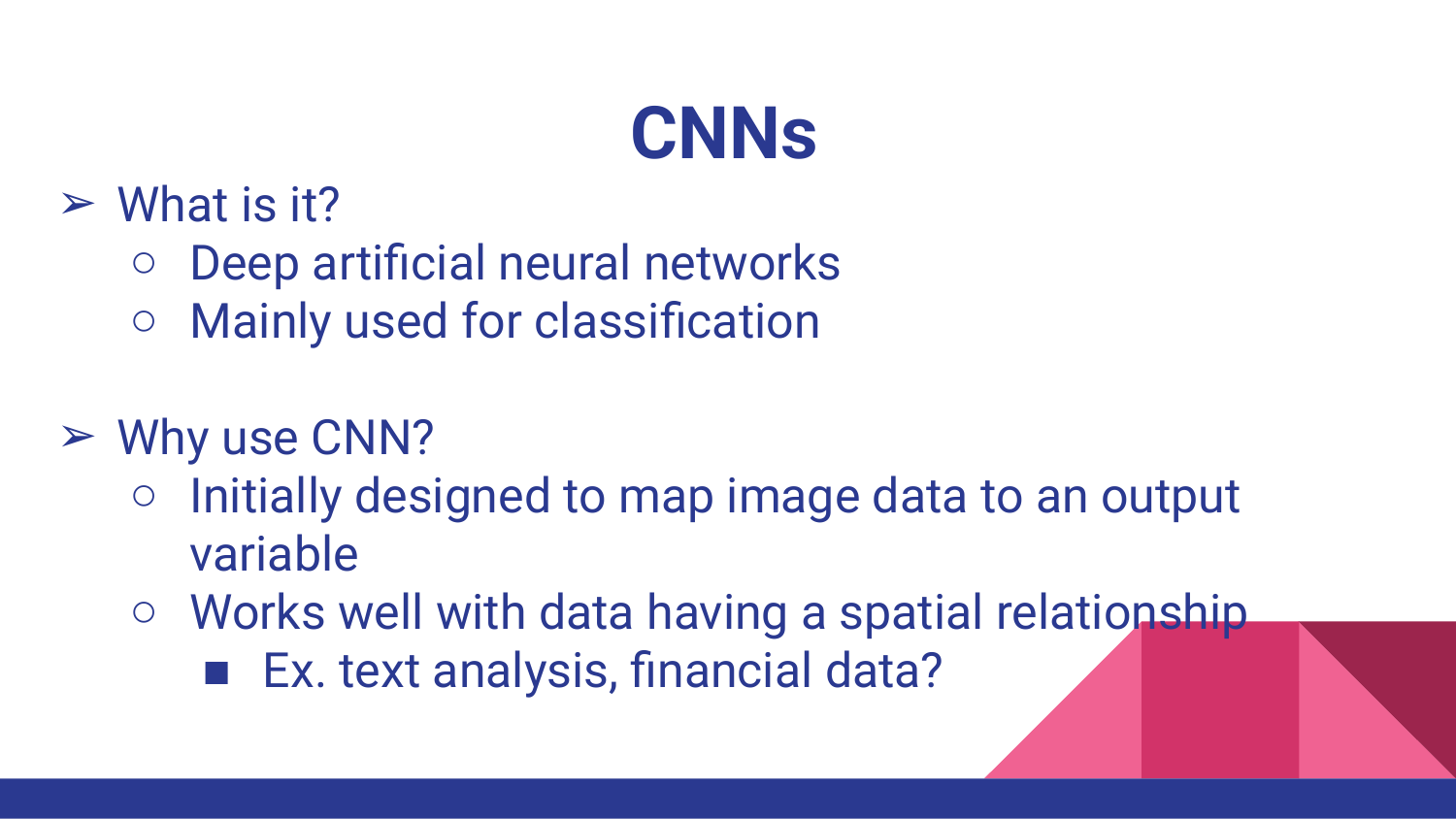

# CNNs
What is it?
Deep artificial neural networks
Mainly used for classification

Why use CNN?
Initially designed to map image data to an output variable
Works well with data having a spatial relationship
Ex. text analysis, financial data?